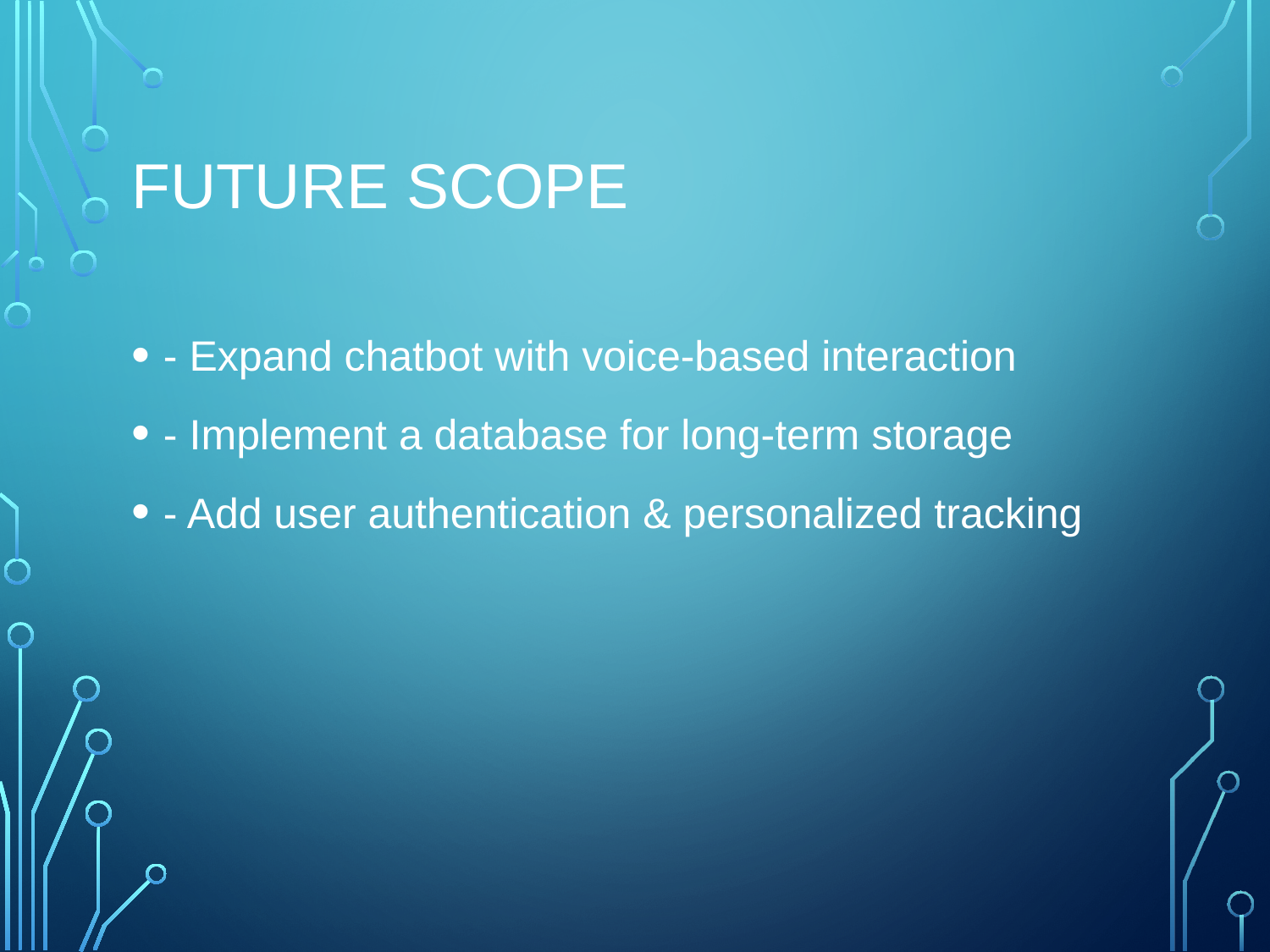

# Future Scope
- Expand chatbot with voice-based interaction
- Implement a database for long-term storage
- Add user authentication & personalized tracking